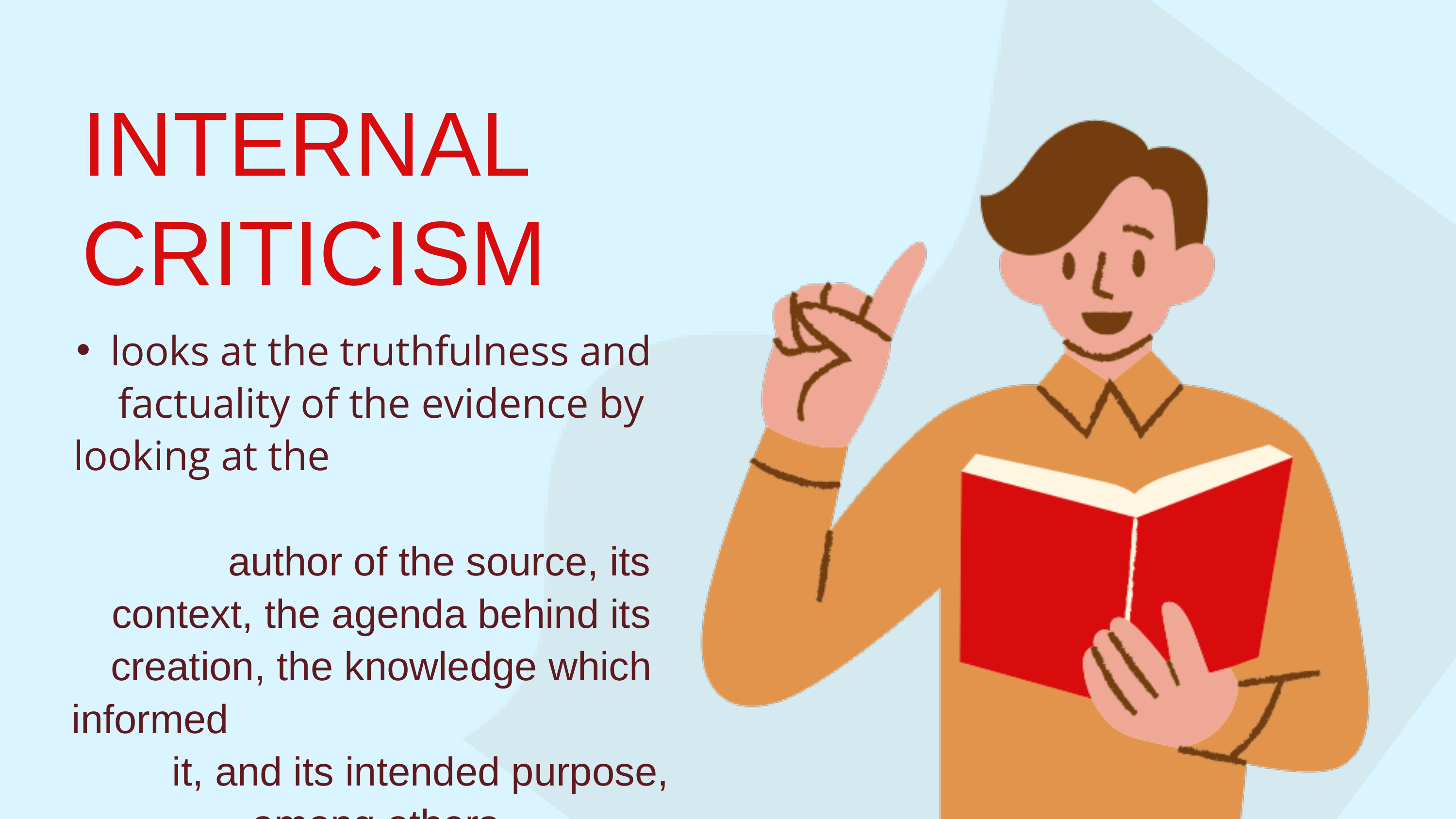

INTERNAL CRITICISM

looks at the truthfulness and factuality of the evidence by looking at the                                                                                                          author of the source, its context, the agenda behind its creation, the knowledge which informed                                                 it, and its intended purpose, among others.